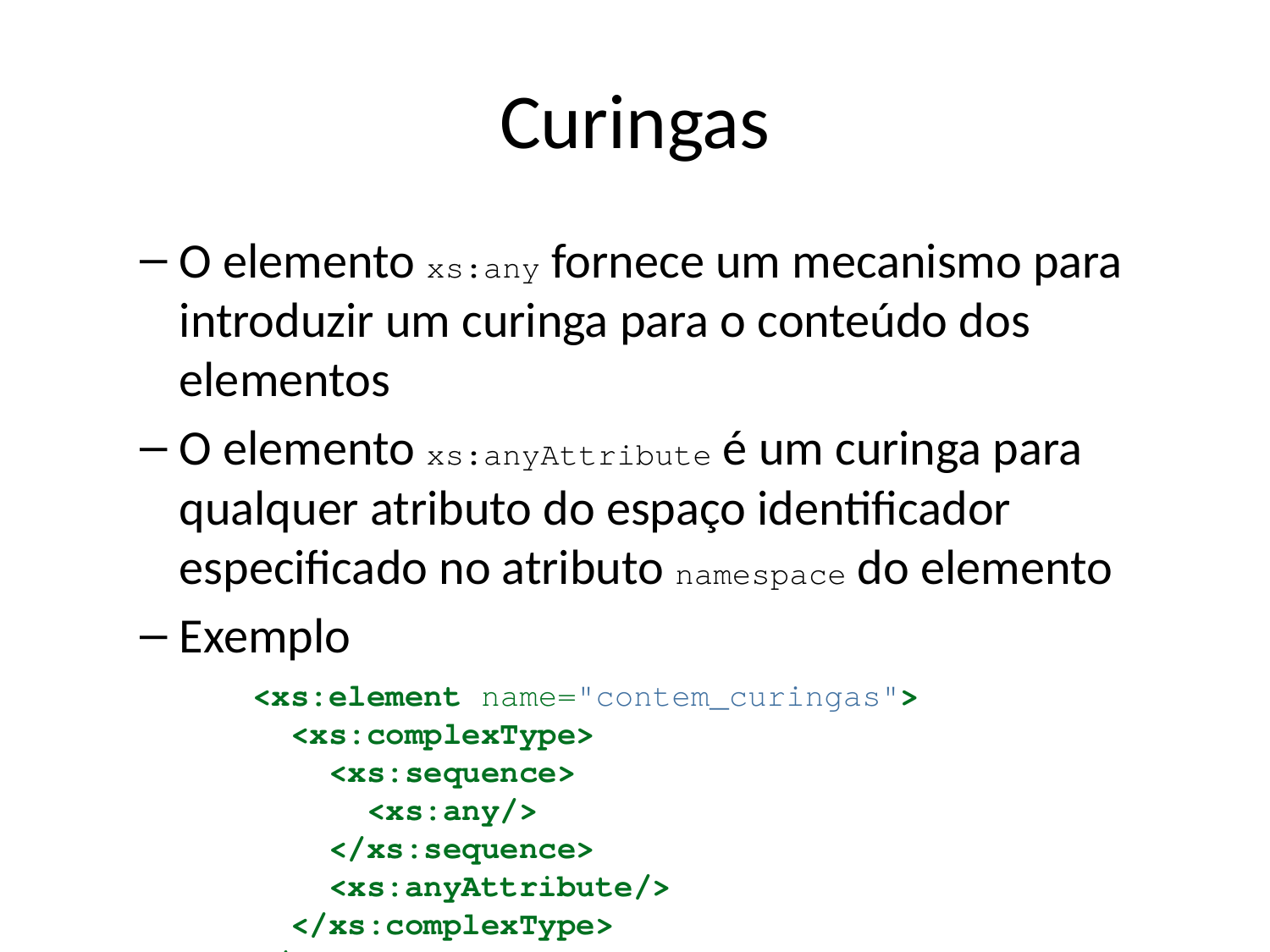

# Curingas
O elemento xs:any fornece um mecanismo para introduzir um curinga para o conteúdo dos elementos
O elemento xs:anyAttribute é um curinga para qualquer atributo do espaço identificador especificado no atributo namespace do elemento
Exemplo
<xs:element name="contem_curingas">
  <xs:complexType>
    <xs:sequence>
      <xs:any/>
    </xs:sequence>
    <xs:anyAttribute/>
  </xs:complexType>
</xs:element>